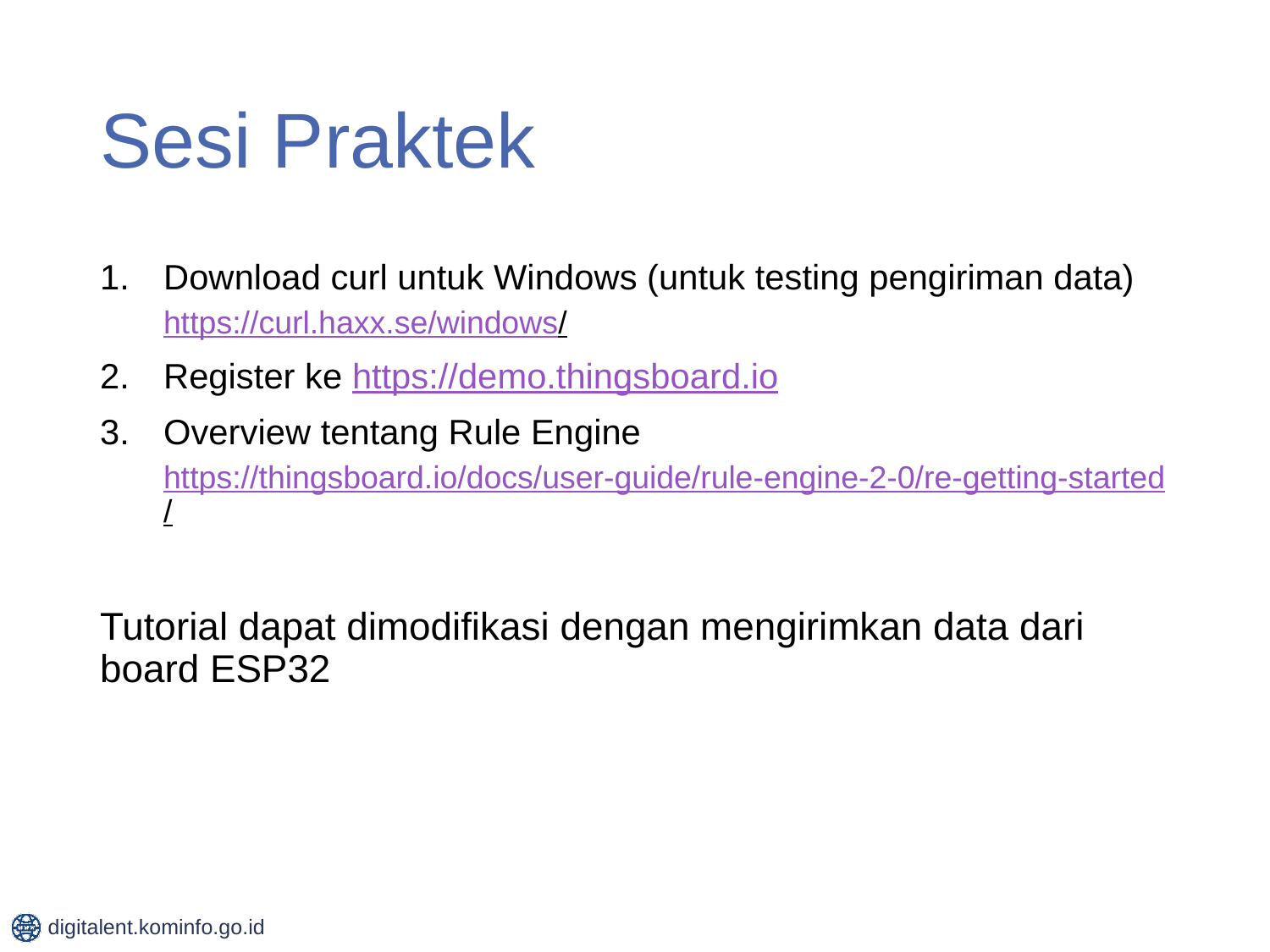

# Sesi Praktek
Download curl untuk Windows (untuk testing pengiriman data)
https://curl.haxx.se/windows/
Register ke https://demo.thingsboard.io
Overview tentang Rule Engine
https://thingsboard.io/docs/user-guide/rule-engine-2-0/re-getting-started/

Tutorial dapat dimodifikasi dengan mengirimkan data dari board ESP32